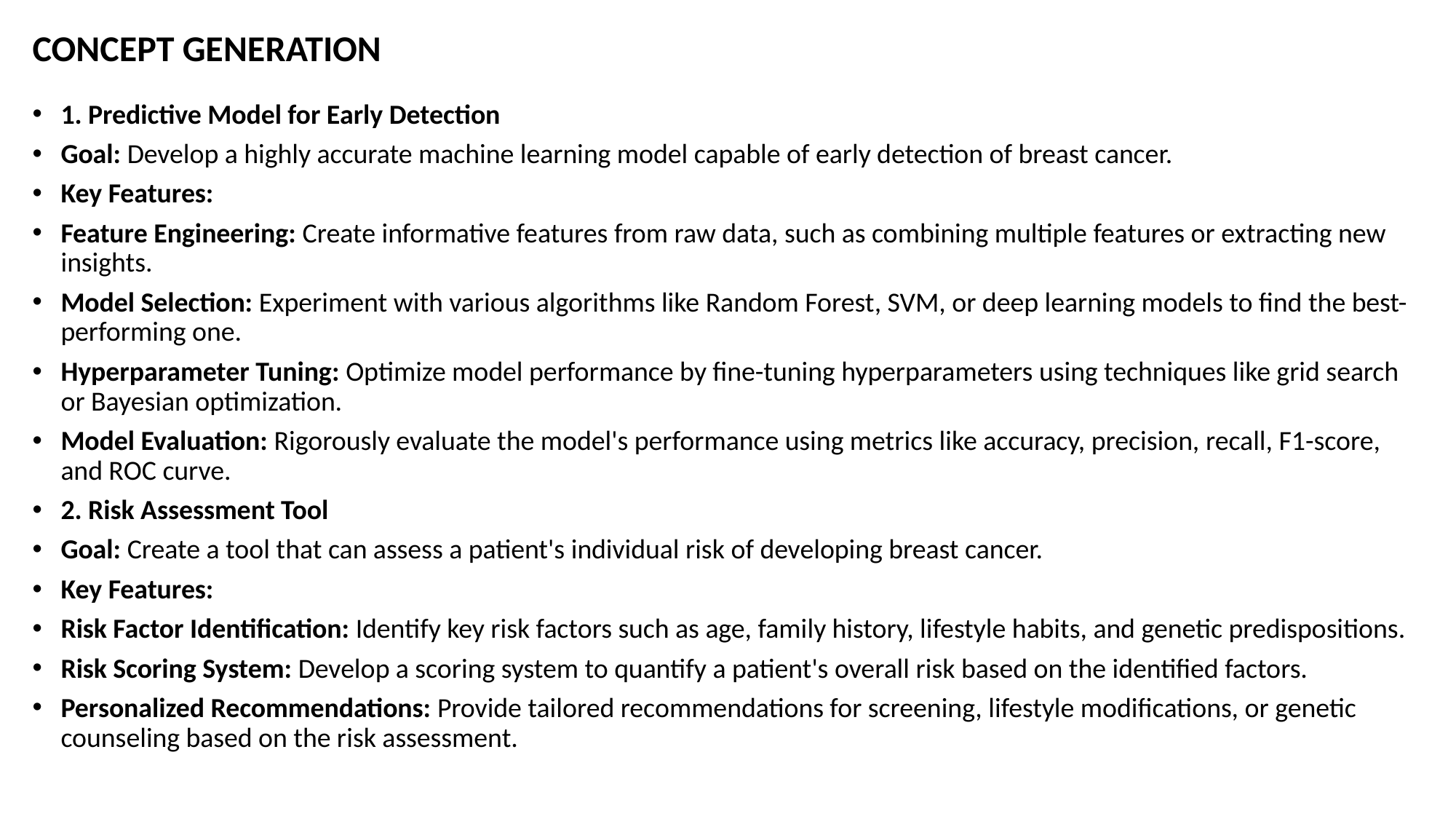

# CONCEPT GENERATION
1. Predictive Model for Early Detection
Goal: Develop a highly accurate machine learning model capable of early detection of breast cancer.
Key Features:
Feature Engineering: Create informative features from raw data, such as combining multiple features or extracting new insights.
Model Selection: Experiment with various algorithms like Random Forest, SVM, or deep learning models to find the best-performing one.
Hyperparameter Tuning: Optimize model performance by fine-tuning hyperparameters using techniques like grid search or Bayesian optimization.
Model Evaluation: Rigorously evaluate the model's performance using metrics like accuracy, precision, recall, F1-score, and ROC curve.
2. Risk Assessment Tool
Goal: Create a tool that can assess a patient's individual risk of developing breast cancer.
Key Features:
Risk Factor Identification: Identify key risk factors such as age, family history, lifestyle habits, and genetic predispositions.
Risk Scoring System: Develop a scoring system to quantify a patient's overall risk based on the identified factors.
Personalized Recommendations: Provide tailored recommendations for screening, lifestyle modifications, or genetic counseling based on the risk assessment.